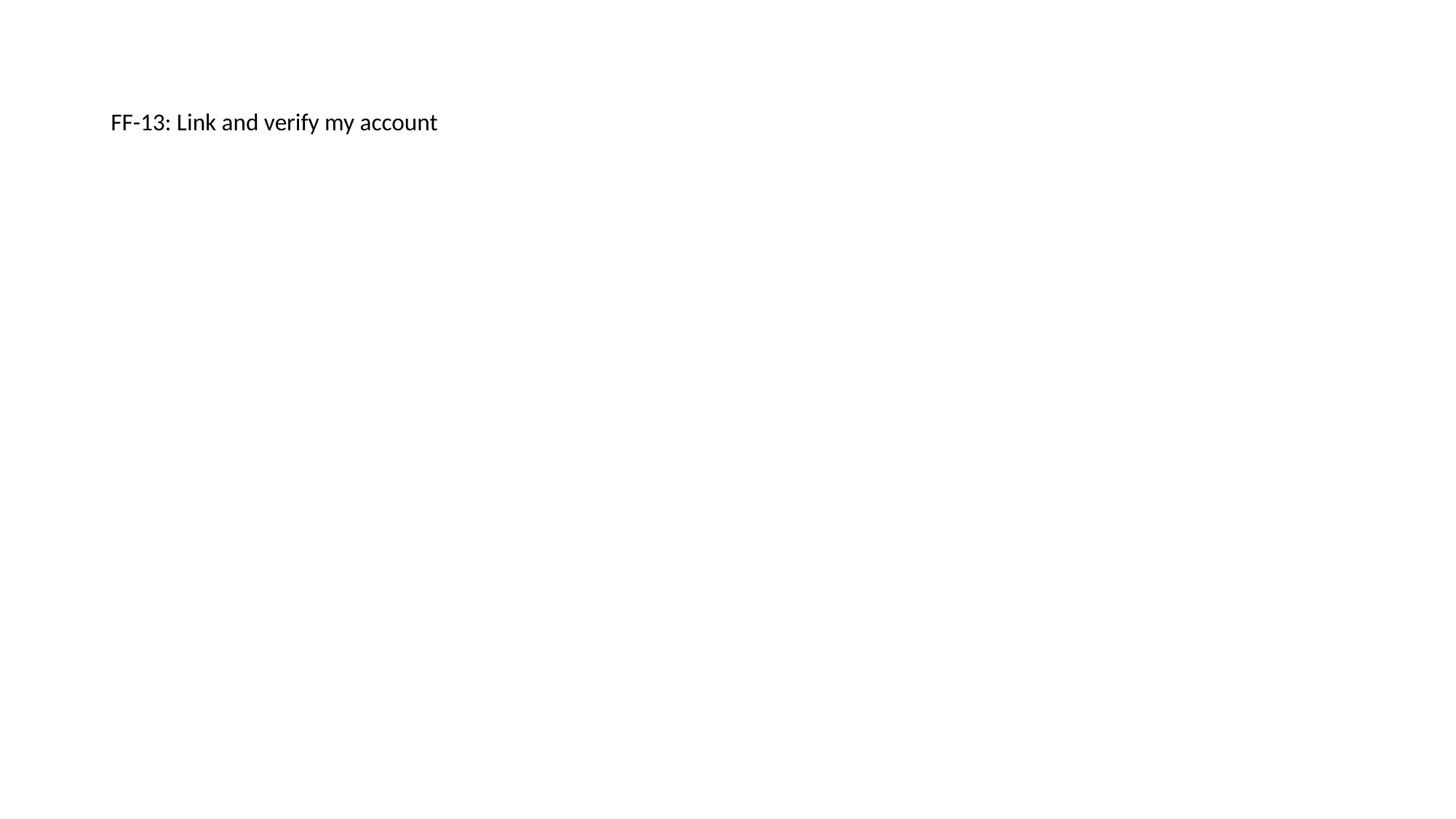

# FF-13: Link and verify my account